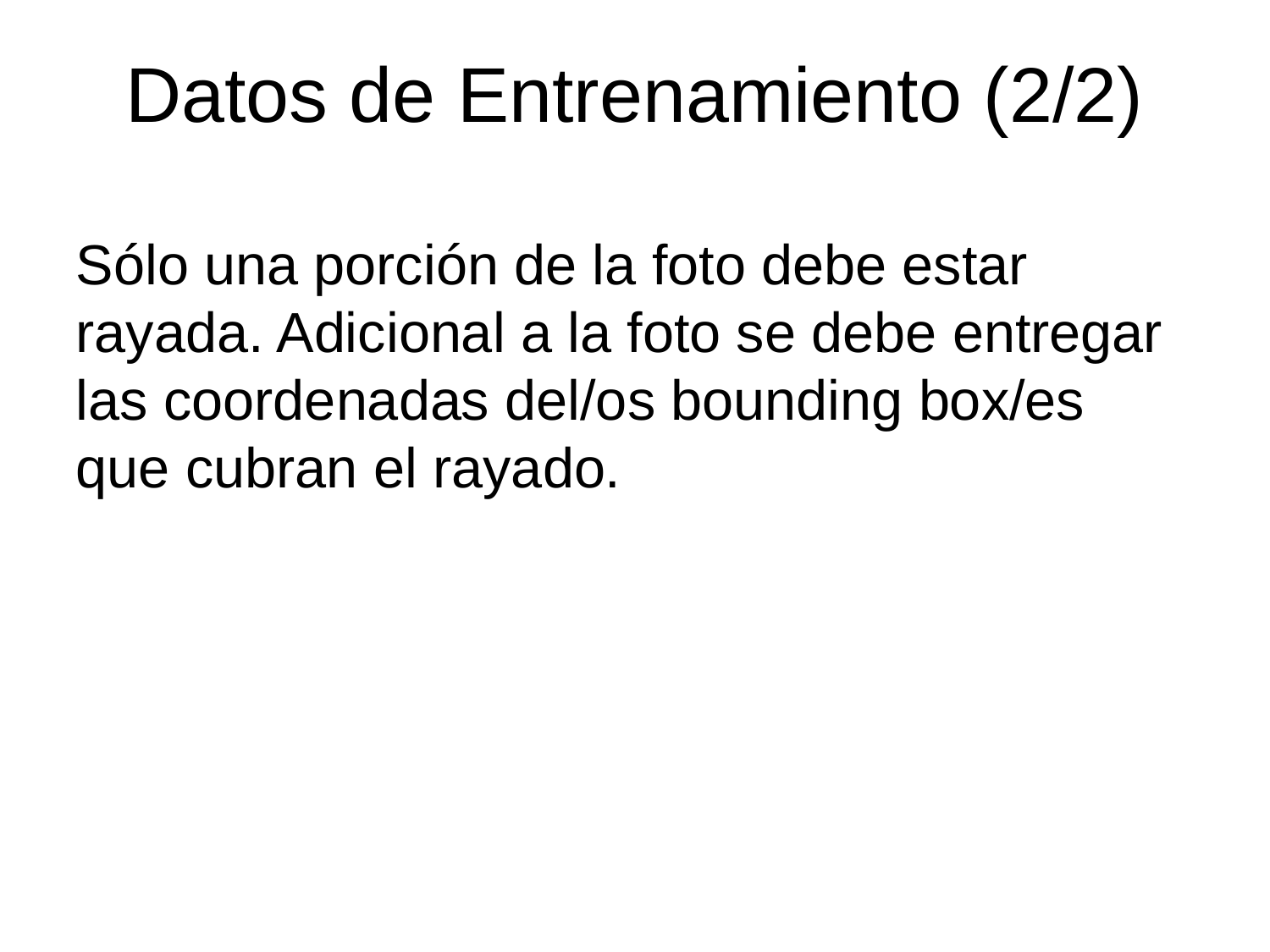

# Datos de Entrenamiento (2/2)
Sólo una porción de la foto debe estar rayada. Adicional a la foto se debe entregar las coordenadas del/os bounding box/es que cubran el rayado.